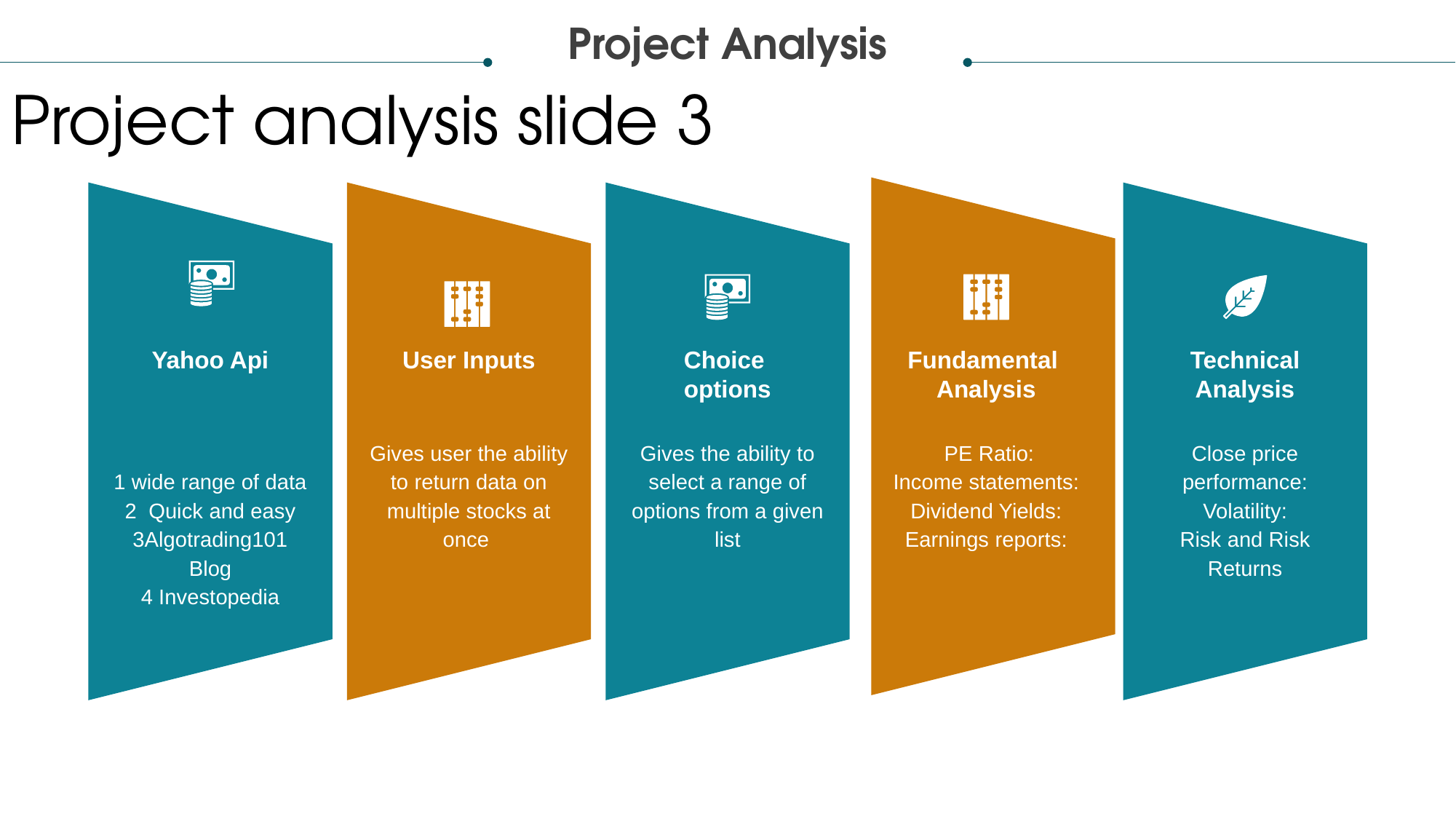

Project Analysis
Project analysis slide 3

Yahoo Api
User Inputs
Choice
options
Fundamental
Analysis
Technical
Analysis

 1 wide range of data
2  Quick and easy 3Algotrading101
Blog
4 Investopedia

Gives user the ability to return data on multiple stocks at once
Gives the ability to select a range of options from a given list
 PE Ratio:
Income statements:
Dividend Yields:
Earnings reports:
Close price performance:
Volatility:
Risk and Risk Returns